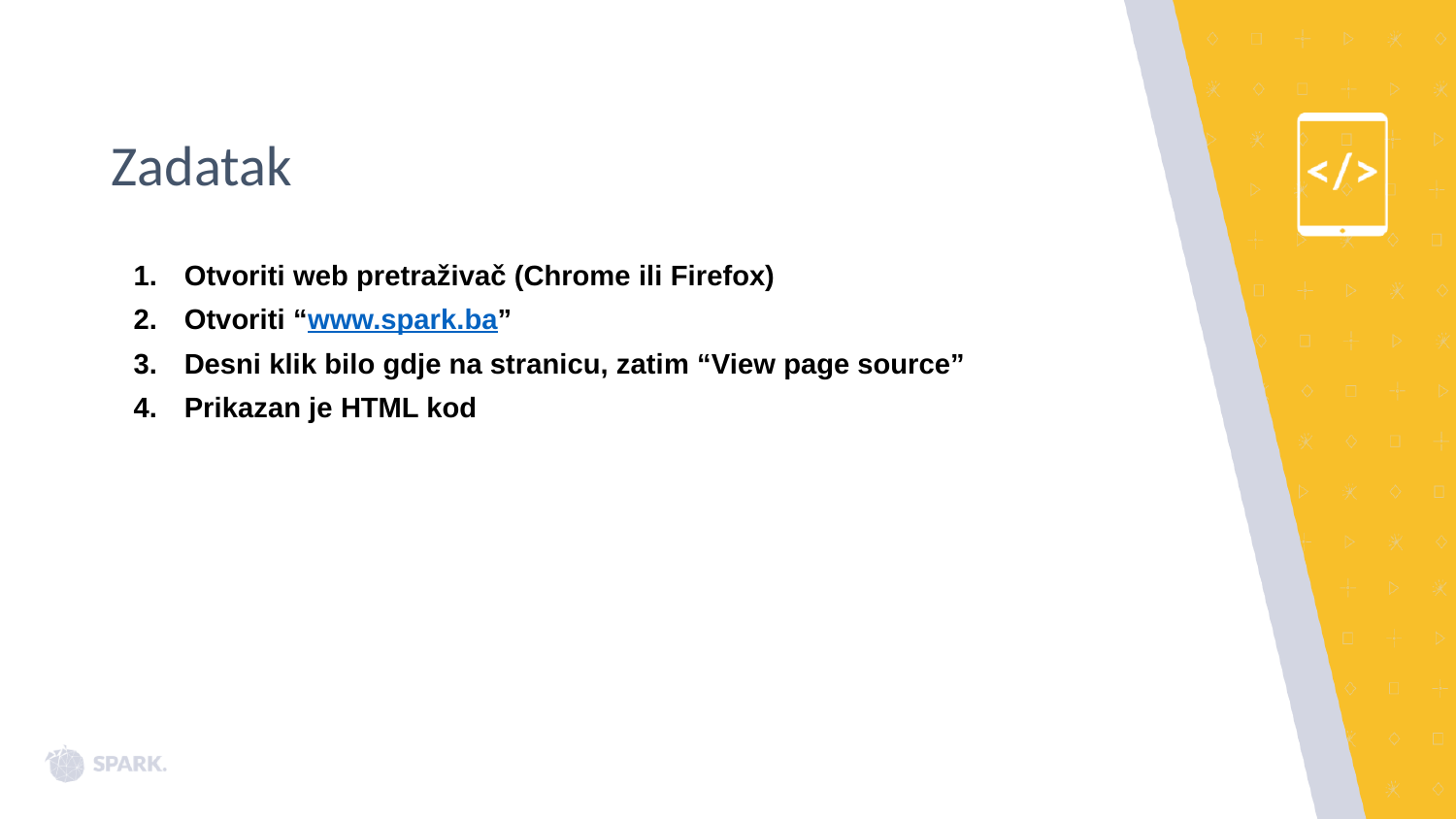

# Zadatak
Otvoriti web pretraživač (Chrome ili Firefox)
Otvoriti “www.spark.ba”
Desni klik bilo gdje na stranicu, zatim “View page source”
Prikazan je HTML kod